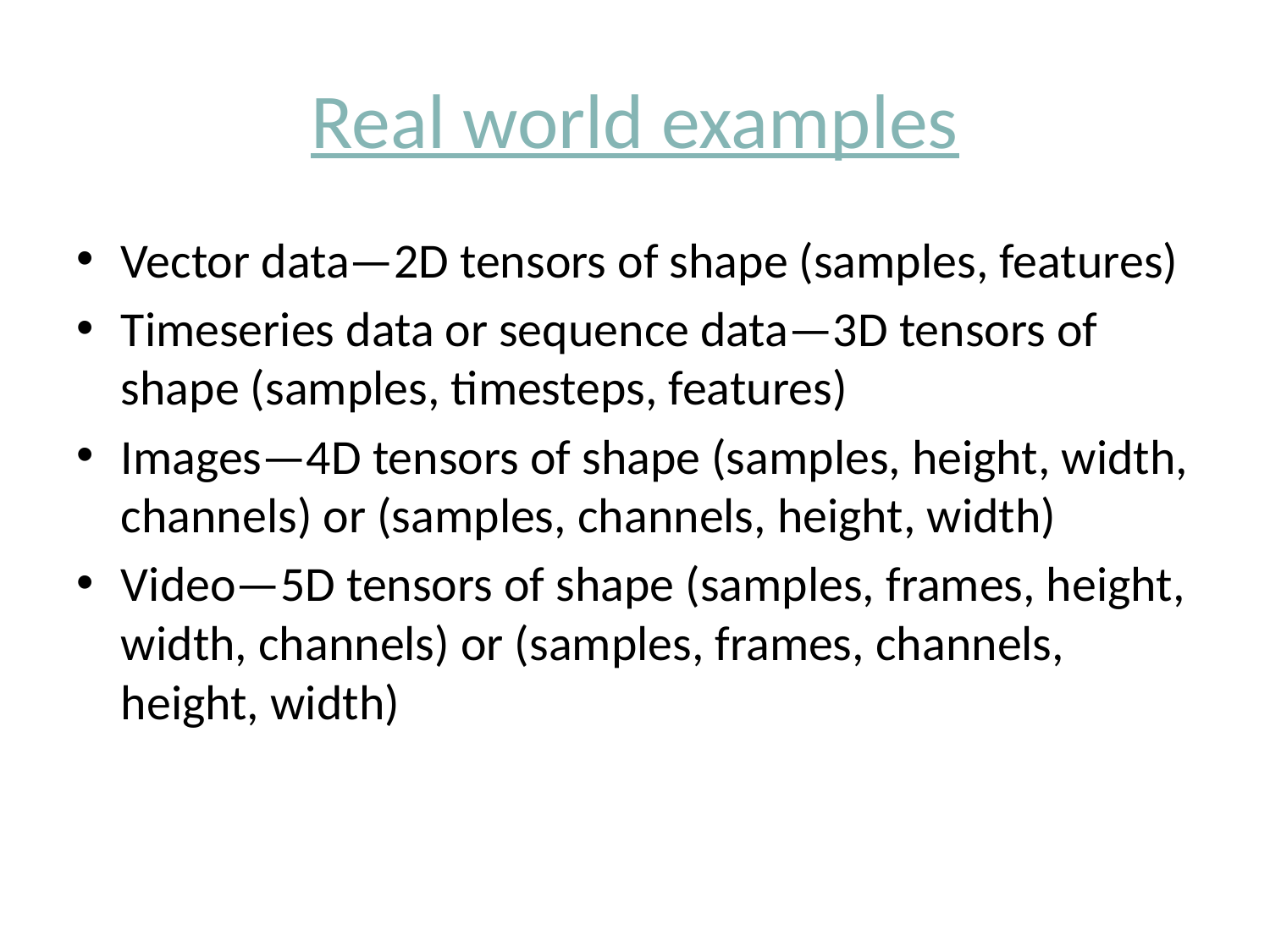

# Real world examples
Vector data—2D tensors of shape (samples, features)
Timeseries data or sequence data—3D tensors of shape (samples, timesteps, features)
Images—4D tensors of shape (samples, height, width, channels) or (samples, channels, height, width)
Video—5D tensors of shape (samples, frames, height, width, channels) or (samples, frames, channels, height, width)